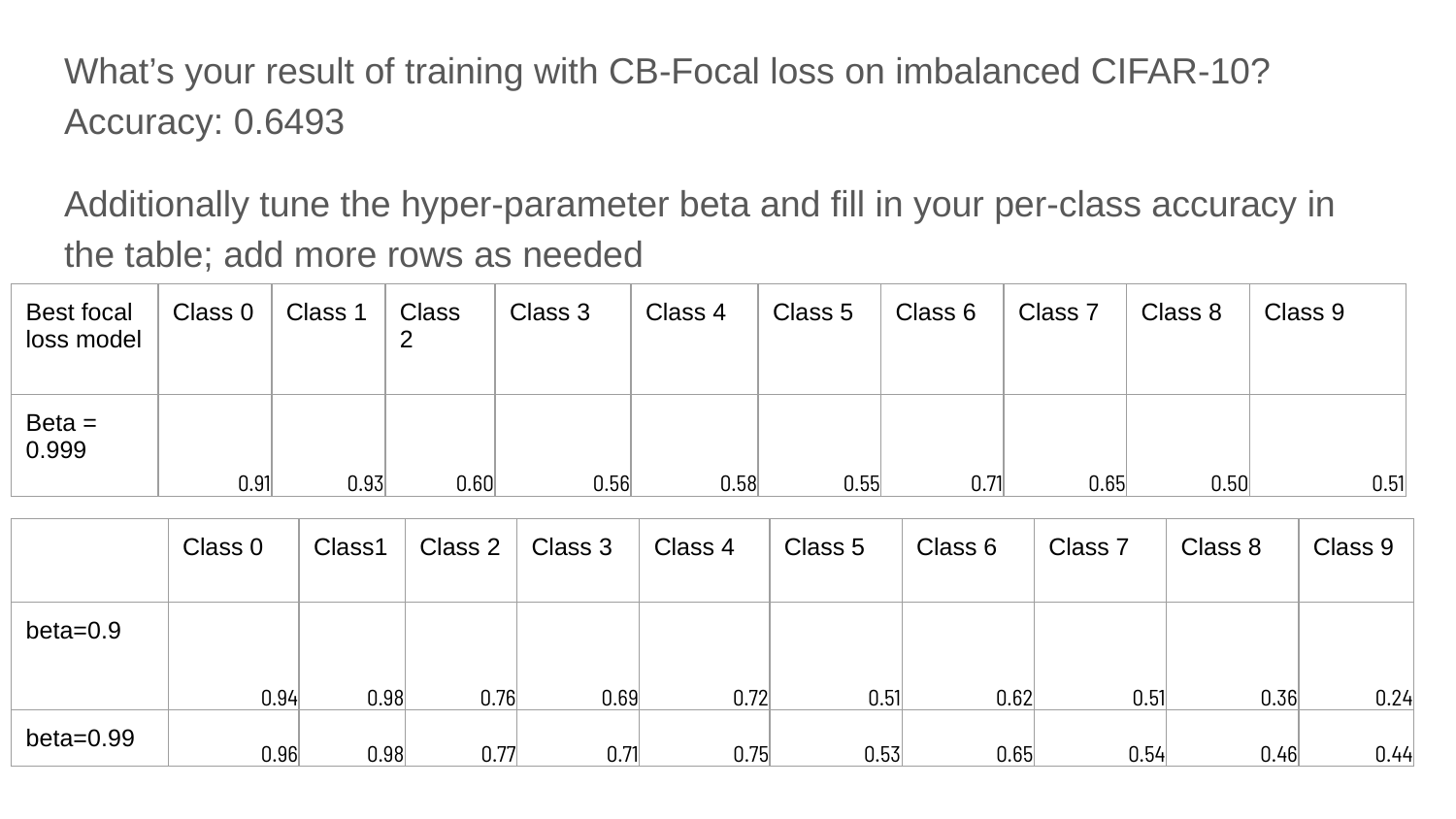

What’s your result of training with CB-Focal loss on imbalanced CIFAR-10? Accuracy: 0.6493
Additionally tune the hyper-parameter beta and fill in your per-class accuracy in the table; add more rows as needed
| Best focal loss model | Class 0 | Class 1 | Class 2 | Class 3 | Class 4 | Class 5 | Class 6 | Class 7 | Class 8 | Class 9 |
| --- | --- | --- | --- | --- | --- | --- | --- | --- | --- | --- |
| Beta = 0.999 | 0.91 | 0.93 | 0.60 | 0.56 | 0.58 | 0.55 | 0.71 | 0.65 | 0.50 | 0.51 |
|  | Class 0 | Class1 | Class 2 | Class 3 | Class 4 | Class 5 | Class 6 | Class 7 | Class 8 | Class 9 |
| --- | --- | --- | --- | --- | --- | --- | --- | --- | --- | --- |
| beta=0.9 | 0.94 | 0.98 | 0.76 | 0.69 | 0.72 | 0.51 | 0.62 | 0.51 | 0.36 | 0.24 |
| beta=0.99 | 0.96 | 0.98 | 0.77 | 0.71 | 0.75 | 0.53 | 0.65 | 0.54 | 0.46 | 0.44 |